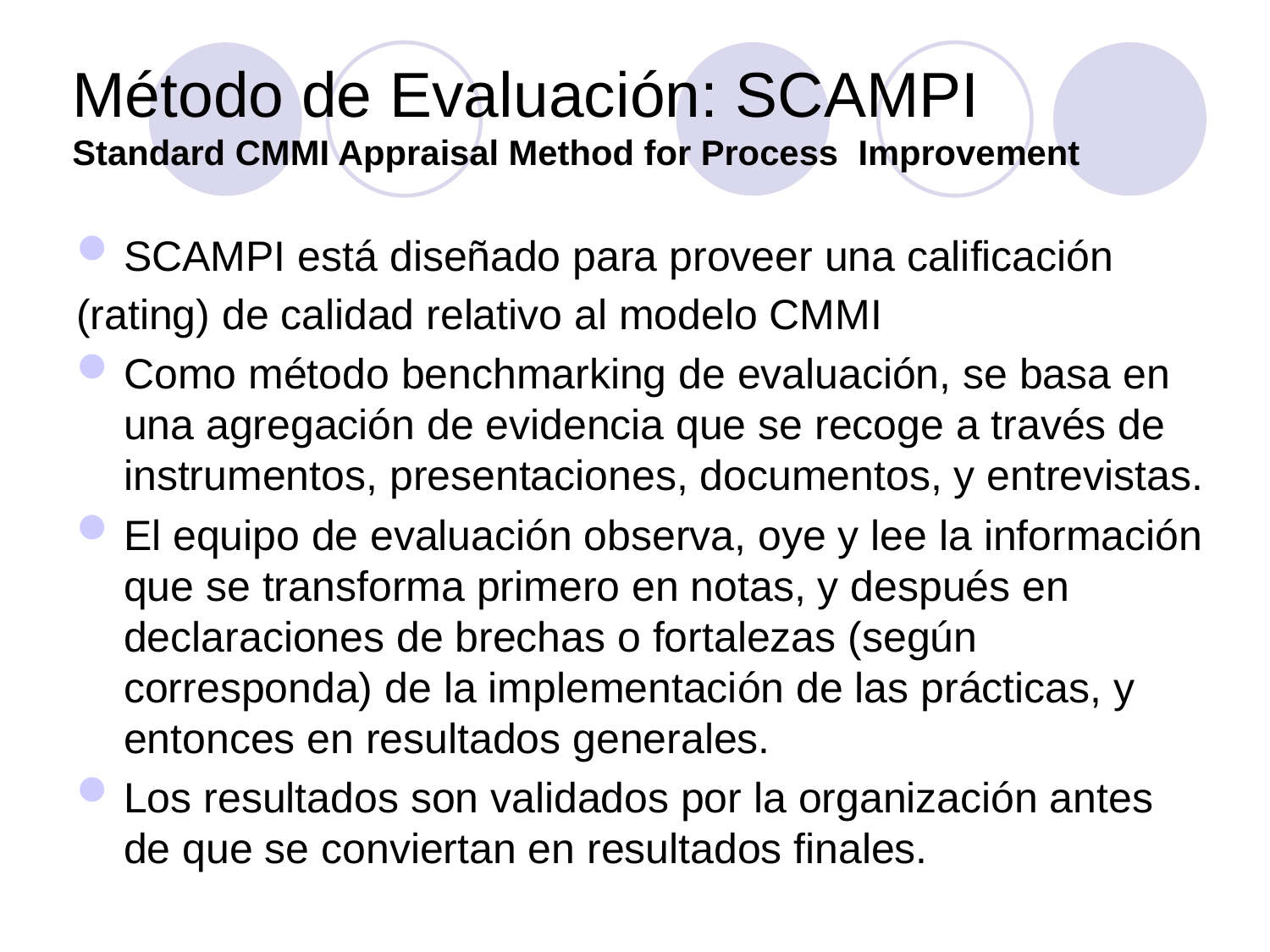

# Método de Evaluación: SCAMPI Standard CMMI Appraisal Method for Process  Improvement
SCAMPI está diseñado para proveer una calificación
(rating) de calidad relativo al modelo CMMI
Como método benchmarking de evaluación, se basa en una agregación de evidencia que se recoge a través de instrumentos, presentaciones, documentos, y entrevistas.
El equipo de evaluación observa, oye y lee la información que se transforma primero en notas, y después en declaraciones de brechas o fortalezas (según corresponda) de la implementación de las prácticas, y entonces en resultados generales.
Los resultados son validados por la organización antes de que se conviertan en resultados finales.